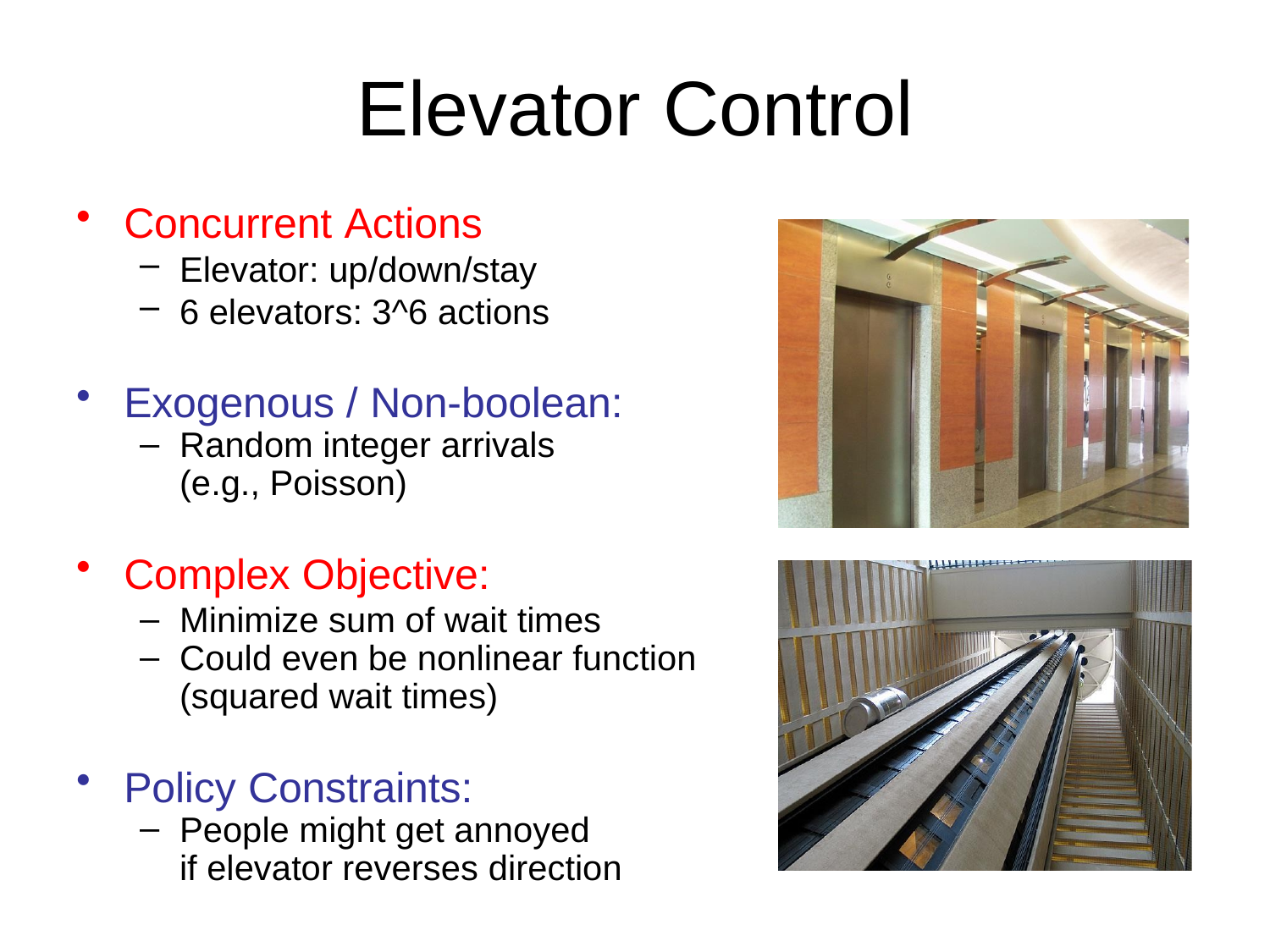

# Elevator Control
Concurrent Actions
Elevator: up/down/stay
6 elevators: 3^6 actions

Exogenous / Non-boolean:
Random integer arrivals
(e.g., Poisson)

Complex Objective:
Minimize sum of wait times
Could even be nonlinear function
(squared wait times)

Policy Constraints:
People might get annoyed
if elevator reverses direction